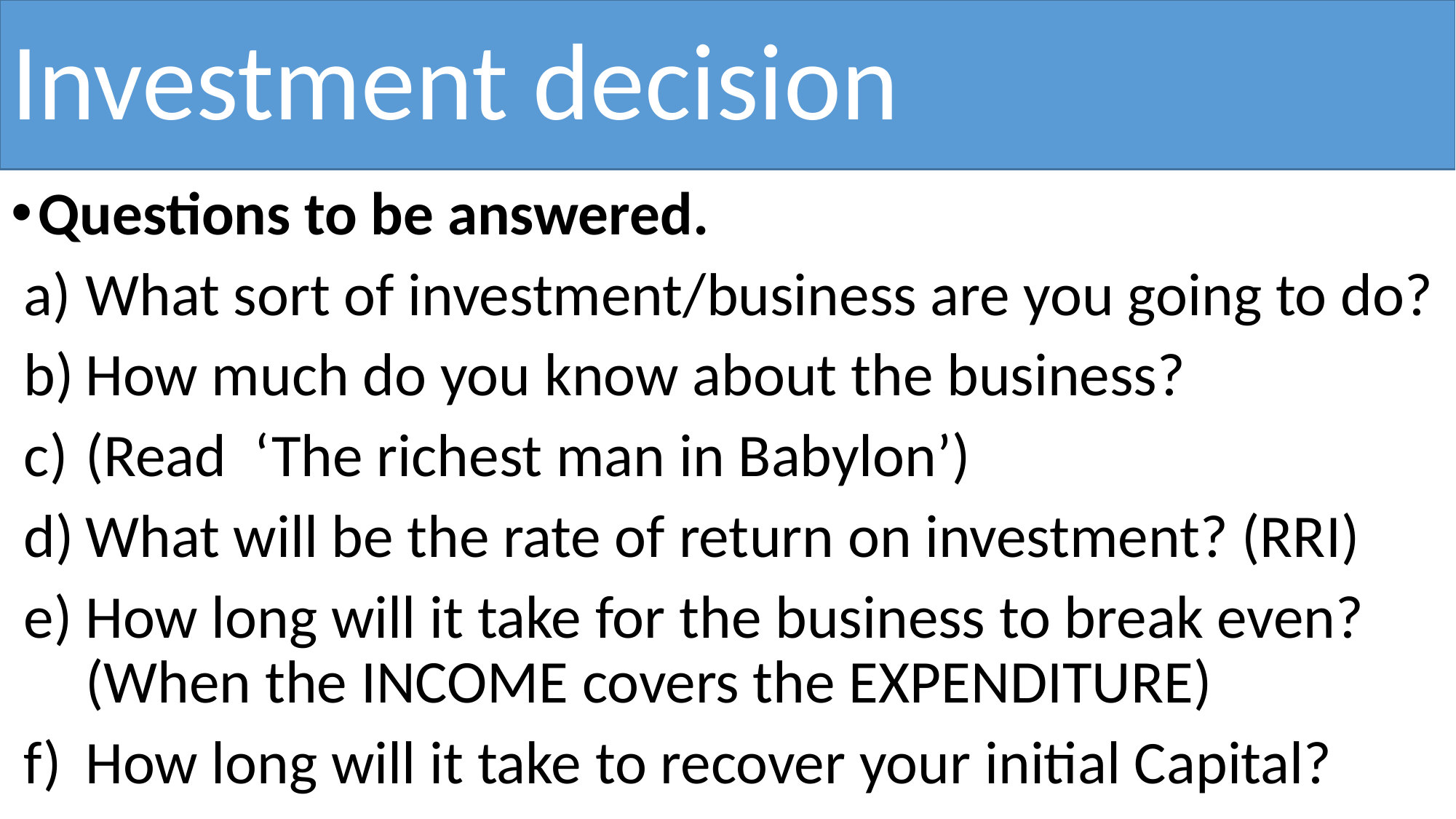

# Investment decision
Questions to be answered.
What sort of investment/business are you going to do?
How much do you know about the business?
(Read  ‘The richest man in Babylon’)
What will be the rate of return on investment? (RRI)
How long will it take for the business to break even? (When the INCOME covers the EXPENDITURE)
How long will it take to recover your initial Capital?